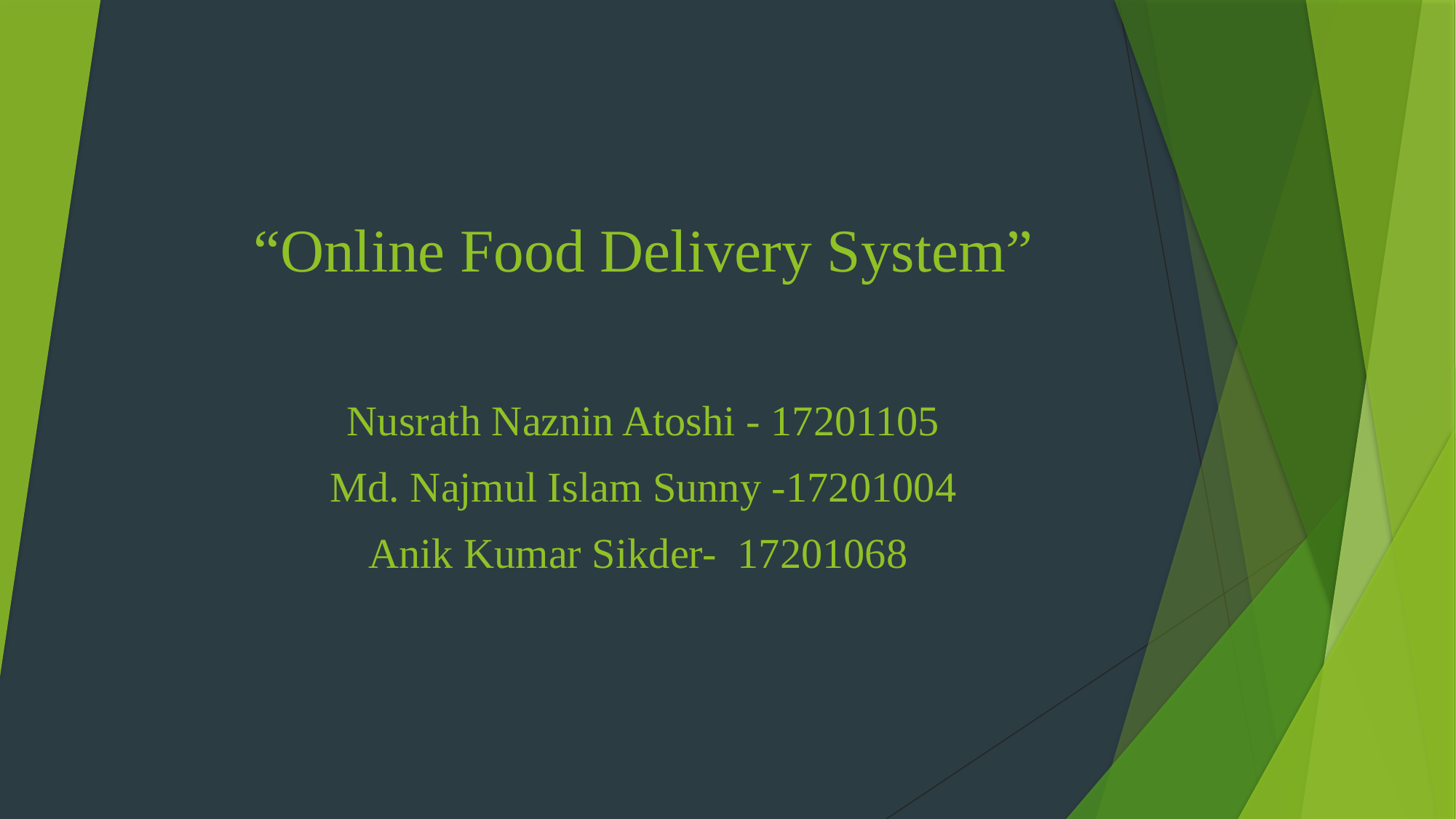

# “Online Food Delivery System”
Nusrath Naznin Atoshi - 17201105
 Md. Najmul Islam Sunny -17201004
Anik Kumar Sikder-  17201068